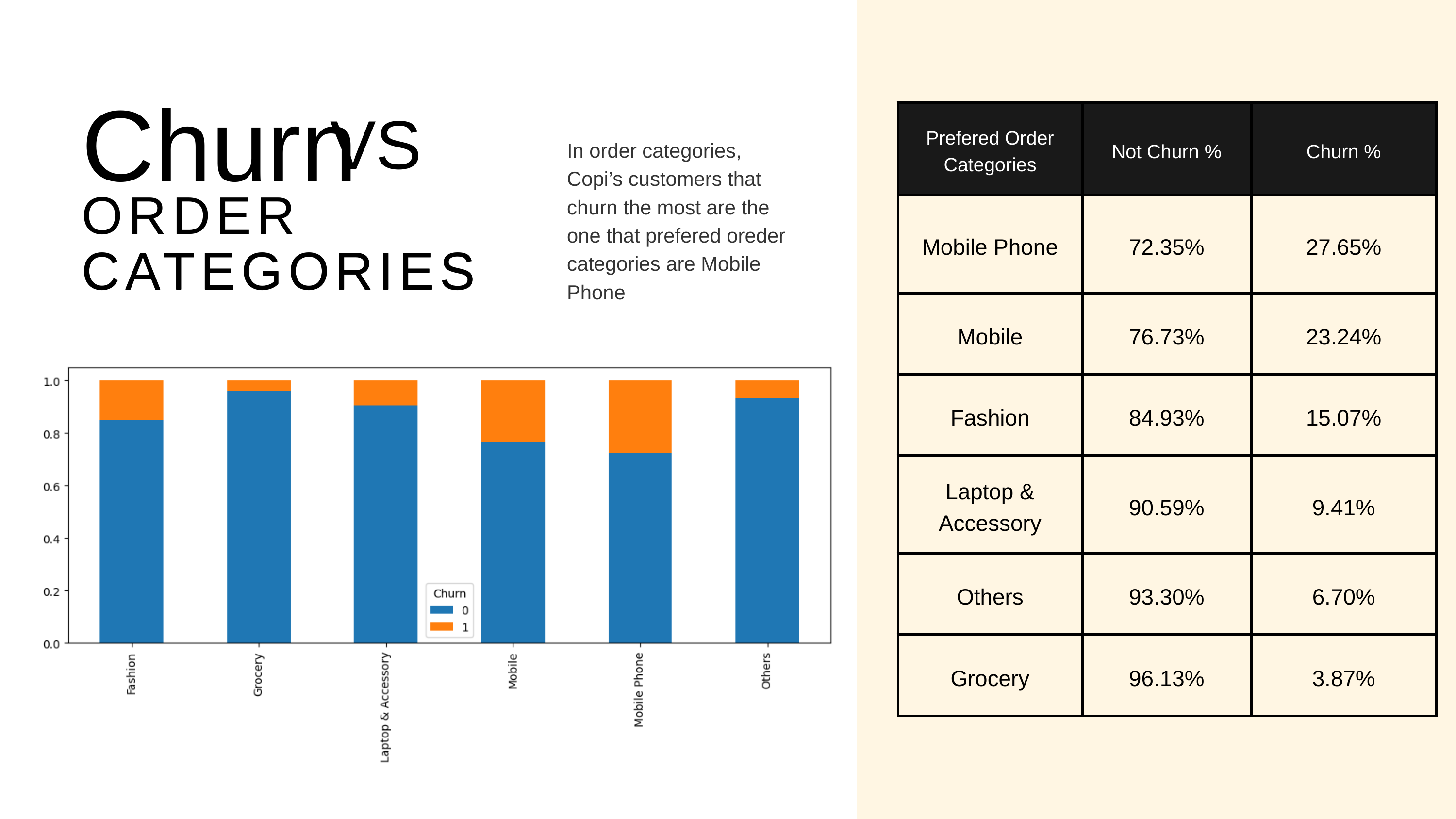

Churn
| Prefered Order Categories | Not Churn % | Churn % |
| --- | --- | --- |
| Mobile Phone | 72.35% | 27.65% |
| Mobile | 76.73% | 23.24% |
| Fashion | 84.93% | 15.07% |
| Laptop & Accessory | 90.59% | 9.41% |
| Others | 93.30% | 6.70% |
| Grocery | 96.13% | 3.87% |
VS
In order categories, Copi’s customers that churn the most are the one that prefered oreder categories are Mobile Phone
ORDER CATEGORIES
CATEGORIES